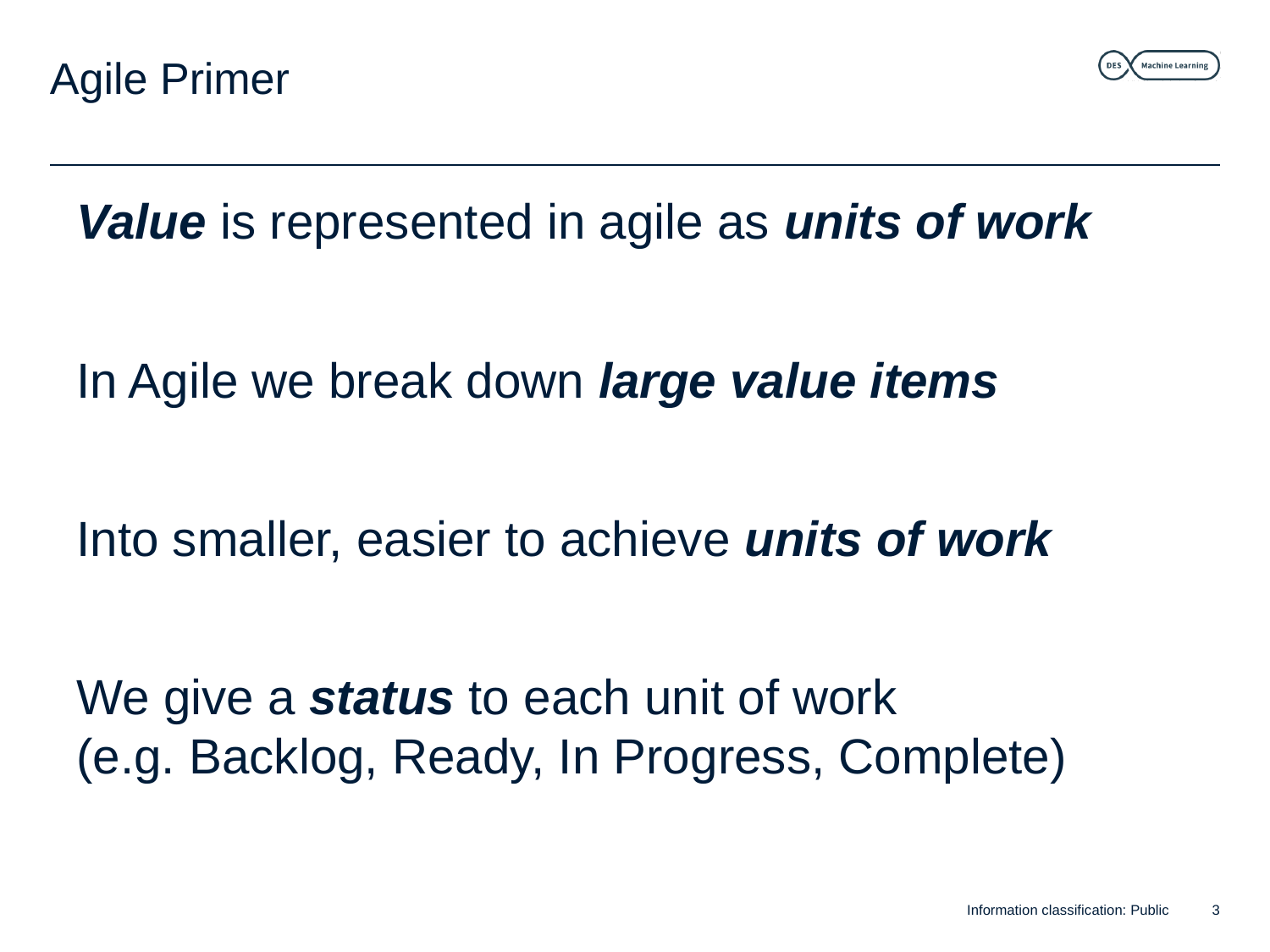

# Agile Primer
Value is represented in agile as units of work

In Agile we break down large value items

Into smaller, easier to achieve units of work

We give a status to each unit of work
(e.g. Backlog, Ready, In Progress, Complete)

Information classification: Public
3